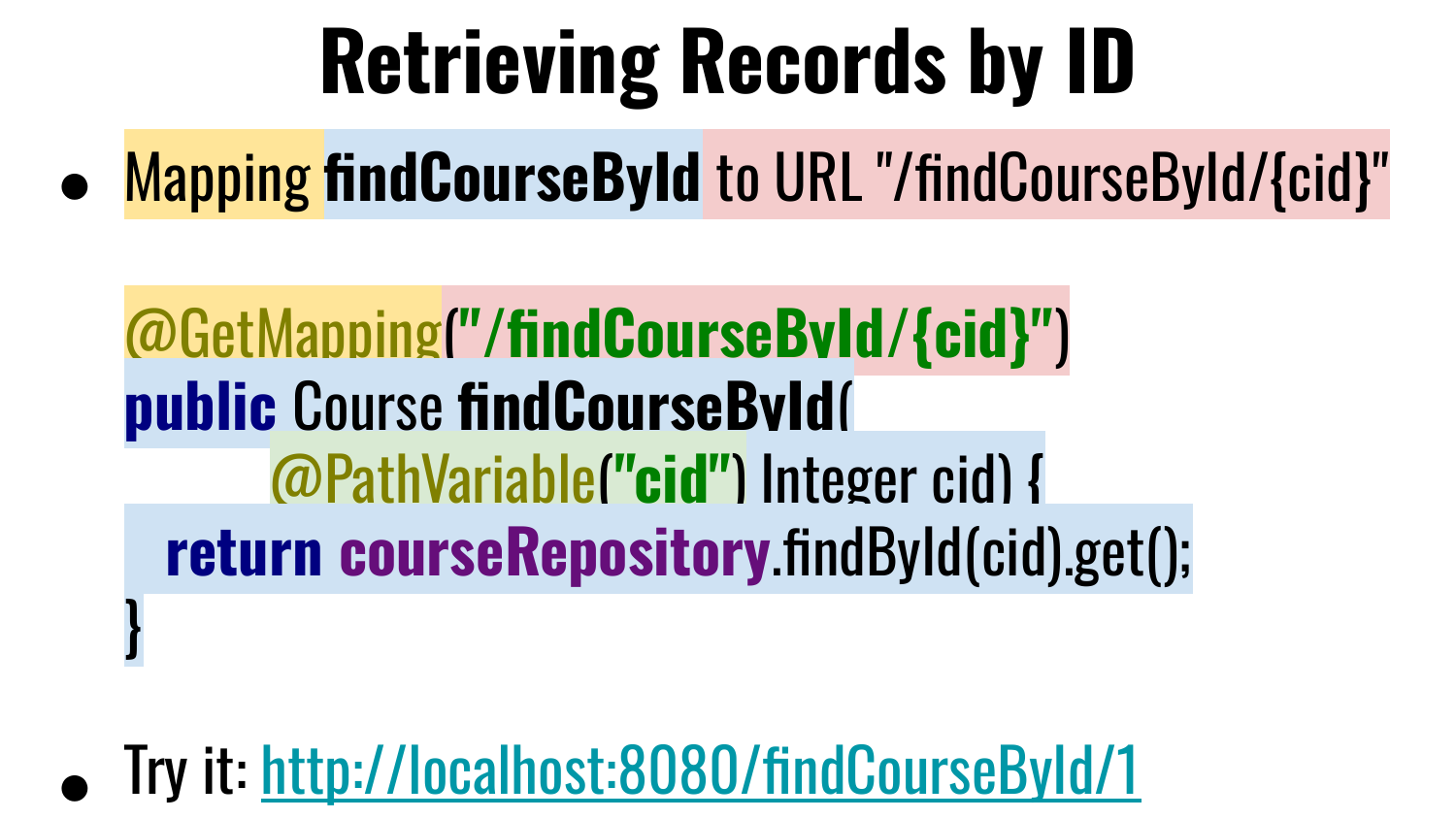

# Retrieving Records by ID
Mapping findCourseById to URL "/findCourseById/{cid}"

@GetMapping("/findCourseById/{cid}")
public Course findCourseById(
@PathVariable("cid") Integer cid) {
   return courseRepository.findById(cid).get();
}

Try it: http://localhost:8080/findCourseById/1